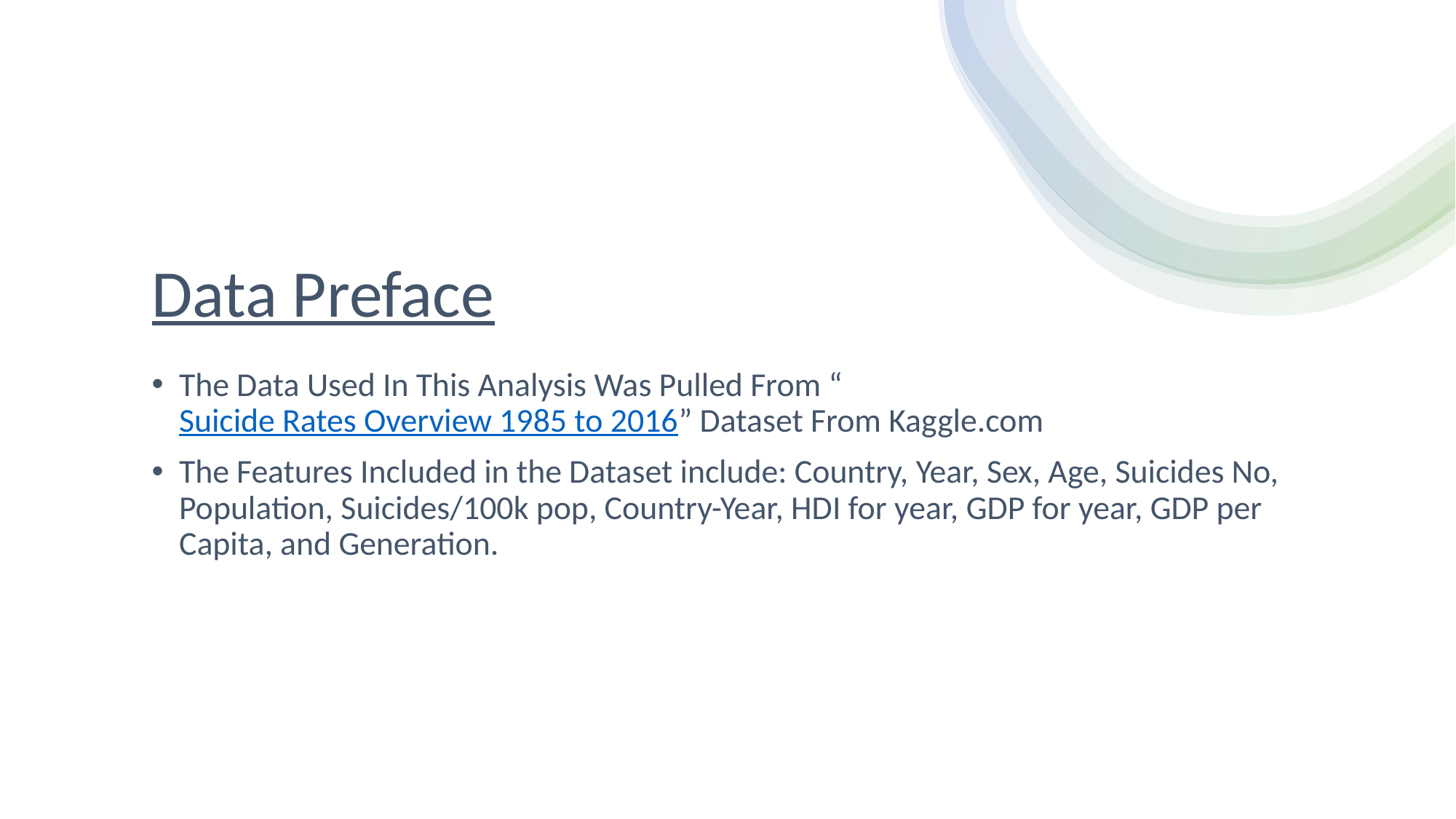

# Data Preface
The Data Used In This Analysis Was Pulled From “Suicide Rates Overview 1985 to 2016” Dataset From Kaggle.com
The Features Included in the Dataset include: Country, Year, Sex, Age, Suicides No, Population, Suicides/100k pop, Country-Year, HDI for year, GDP for year, GDP per Capita, and Generation.